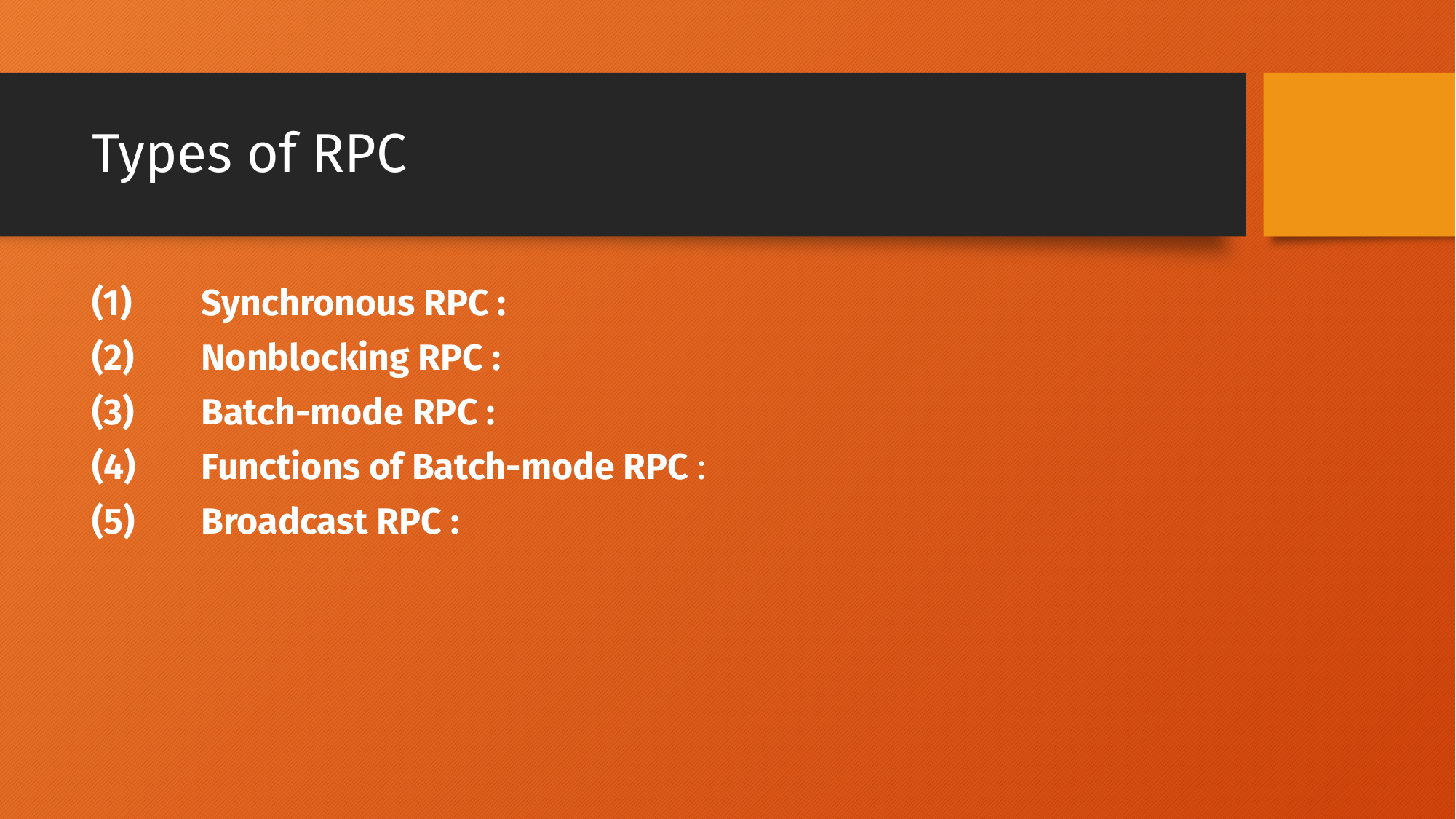

# Types of RPC
(1)	Synchronous RPC :
(2)	Nonblocking RPC :
(3)	Batch-mode RPC :
(4)	Functions of Batch-mode RPC :
(5)	Broadcast RPC :